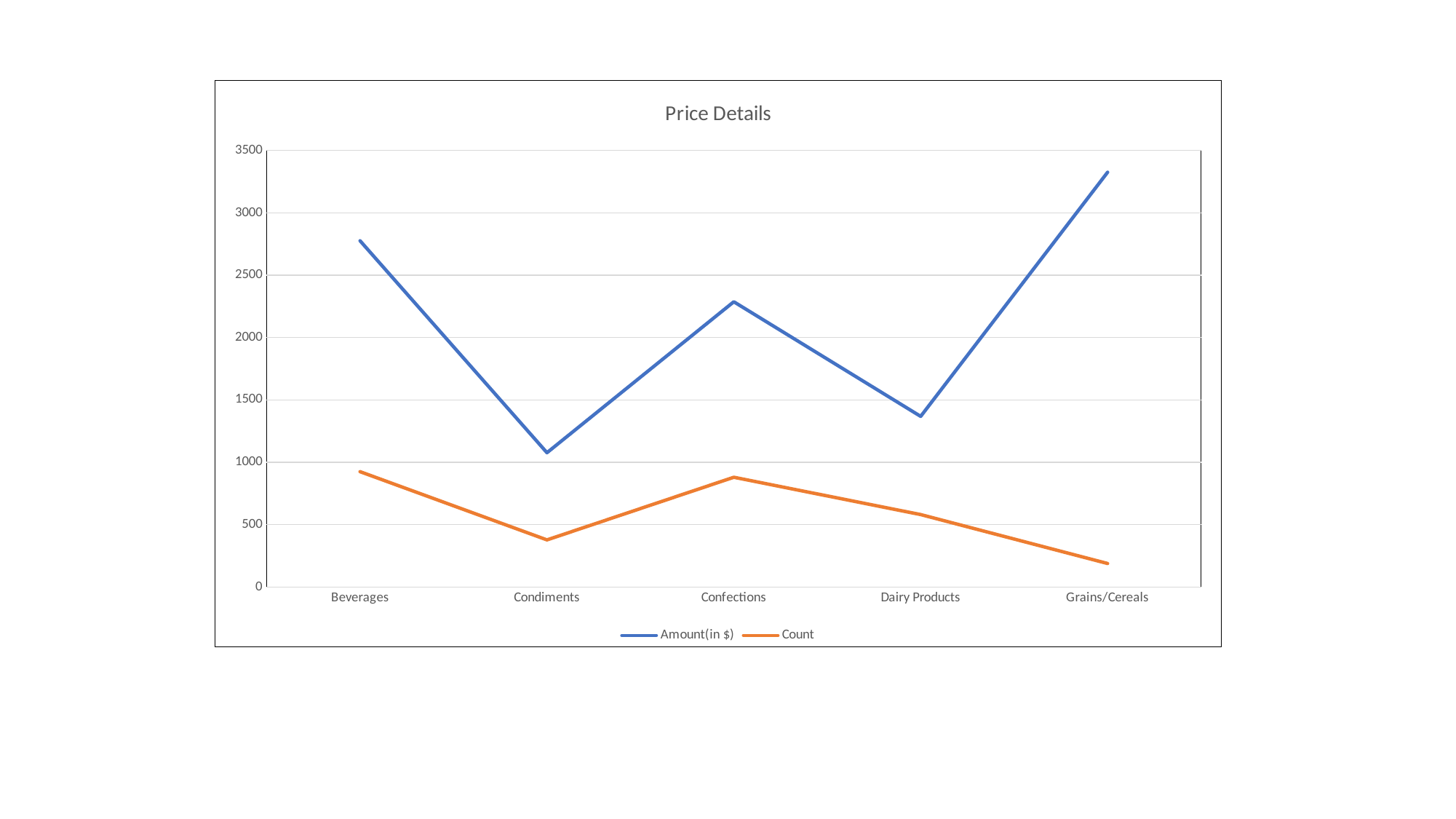

### Chart: Price Details

| Category | Amount(in $) | Count |
|---|---|---|
| Beverages | 2776.0 | 925.0 |
| Condiments | 1077.0 | 378.0 |
| Confections | 2287.0 | 880.0 |
| Dairy Products | 1368.0 | 581.0 |
| Grains/Cereals | 3325.0 | 189.0 |